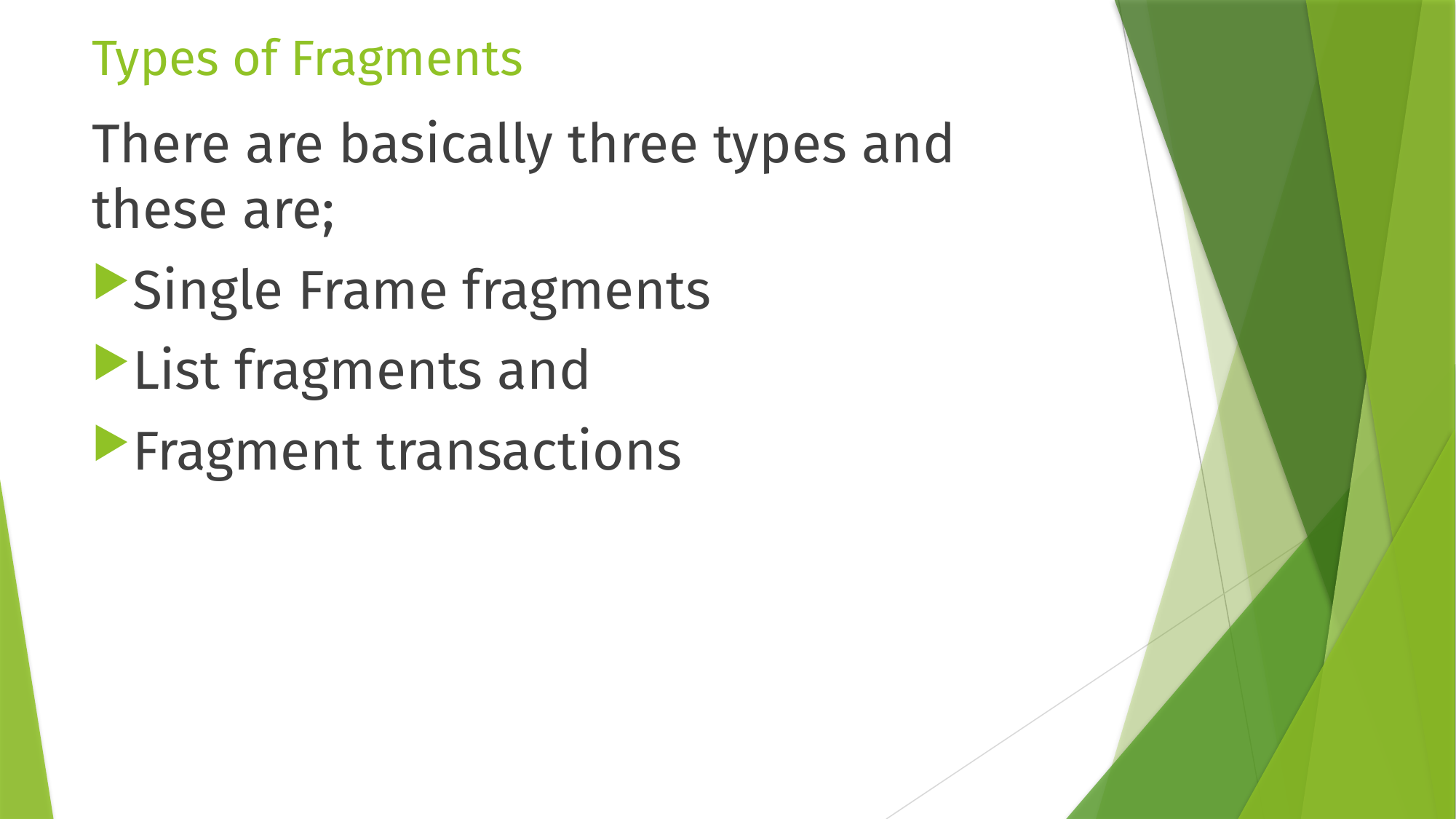

# Types of Fragments
There are basically three types and these are;
Single Frame fragments
List fragments and
Fragment transactions